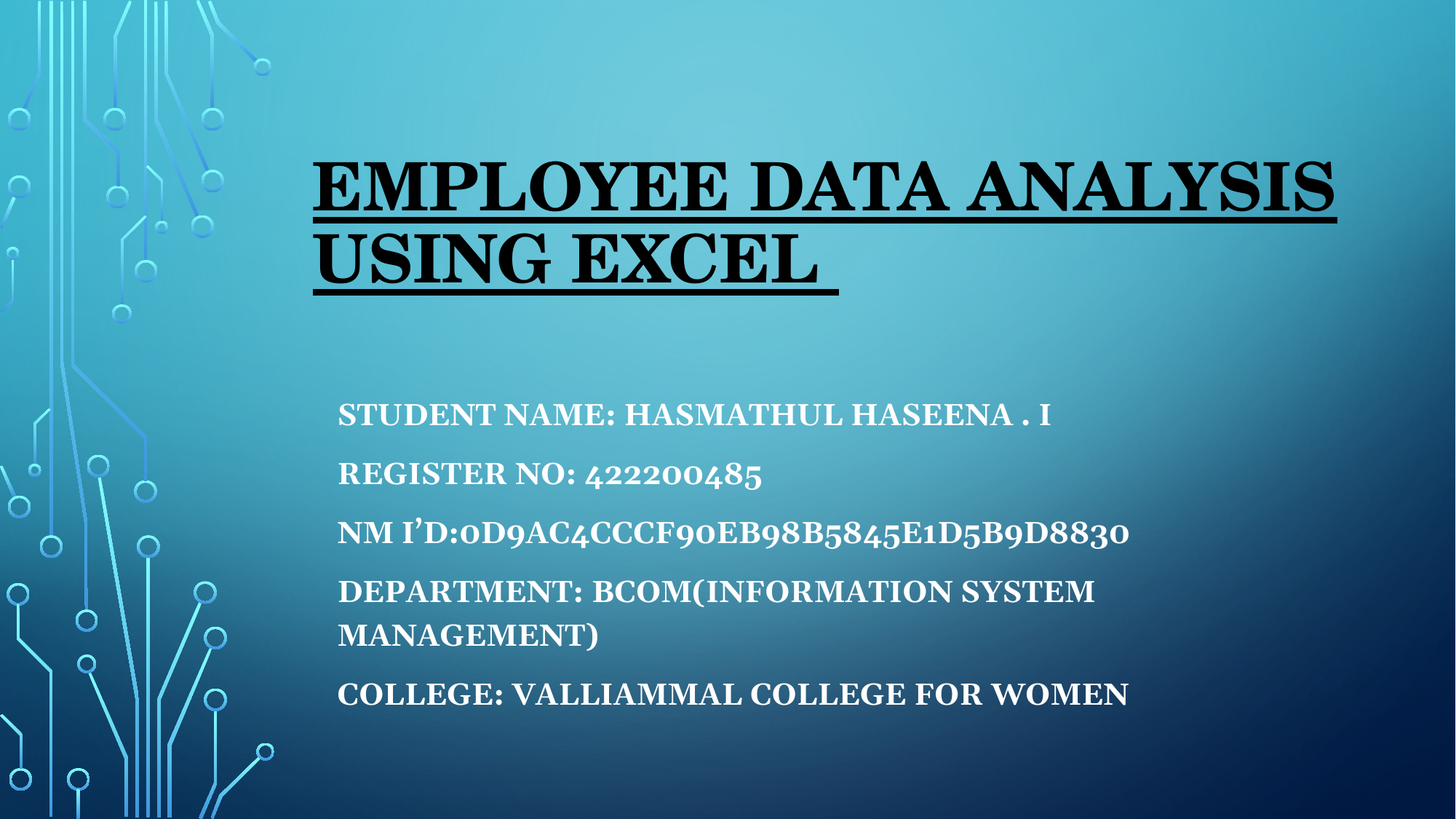

# EMPLOYEE DATA ANALYSIS USING EXCEL
Student Name: hasmathul haseena . I
Register no: 422200485
Nm I’d:0D9AC4CCCF90EB98B5845E1D5B9D8830
department: bcom(Information system management)
College: Valliammal College for women